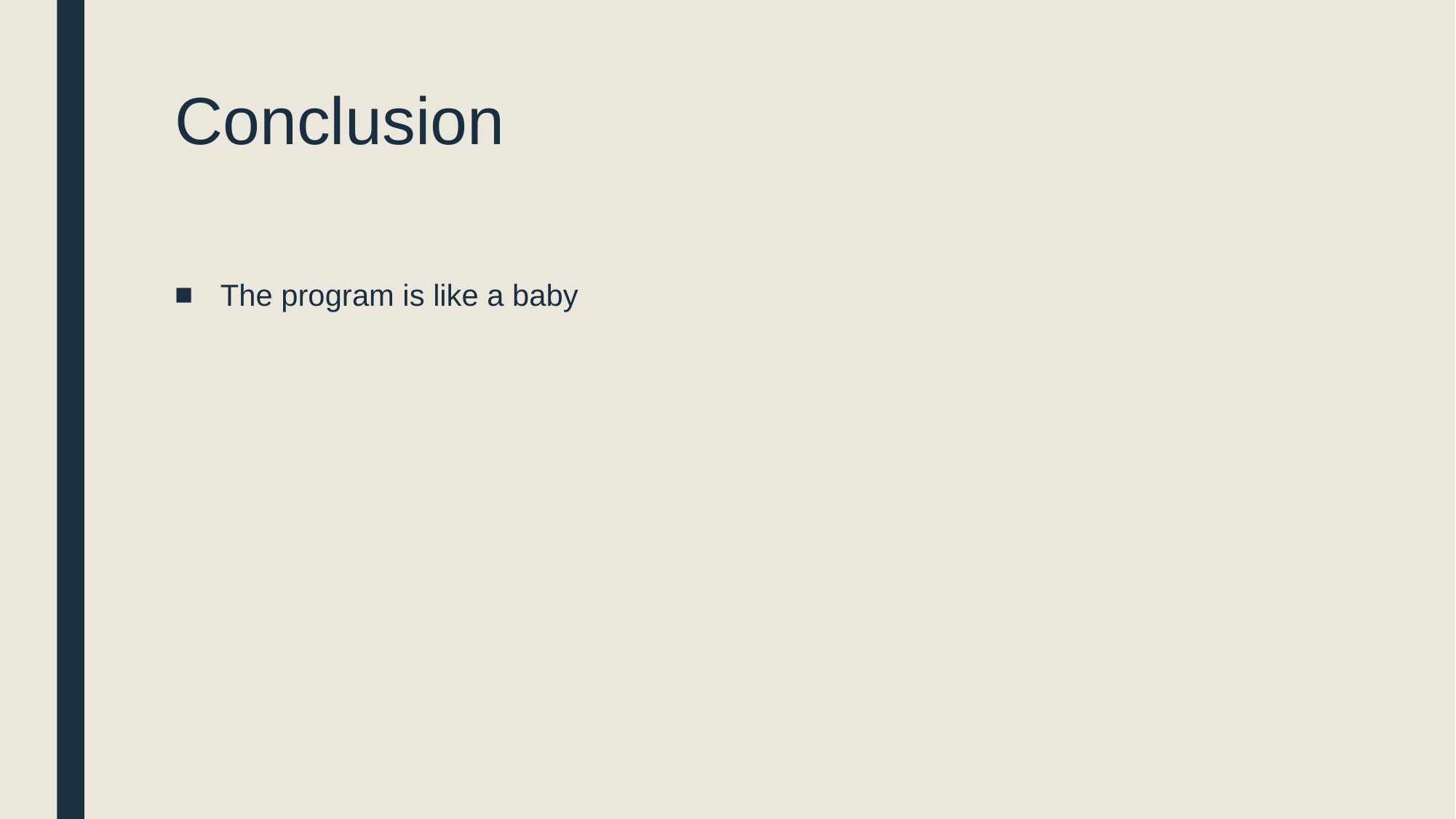

# Conclusion
The program is like a baby